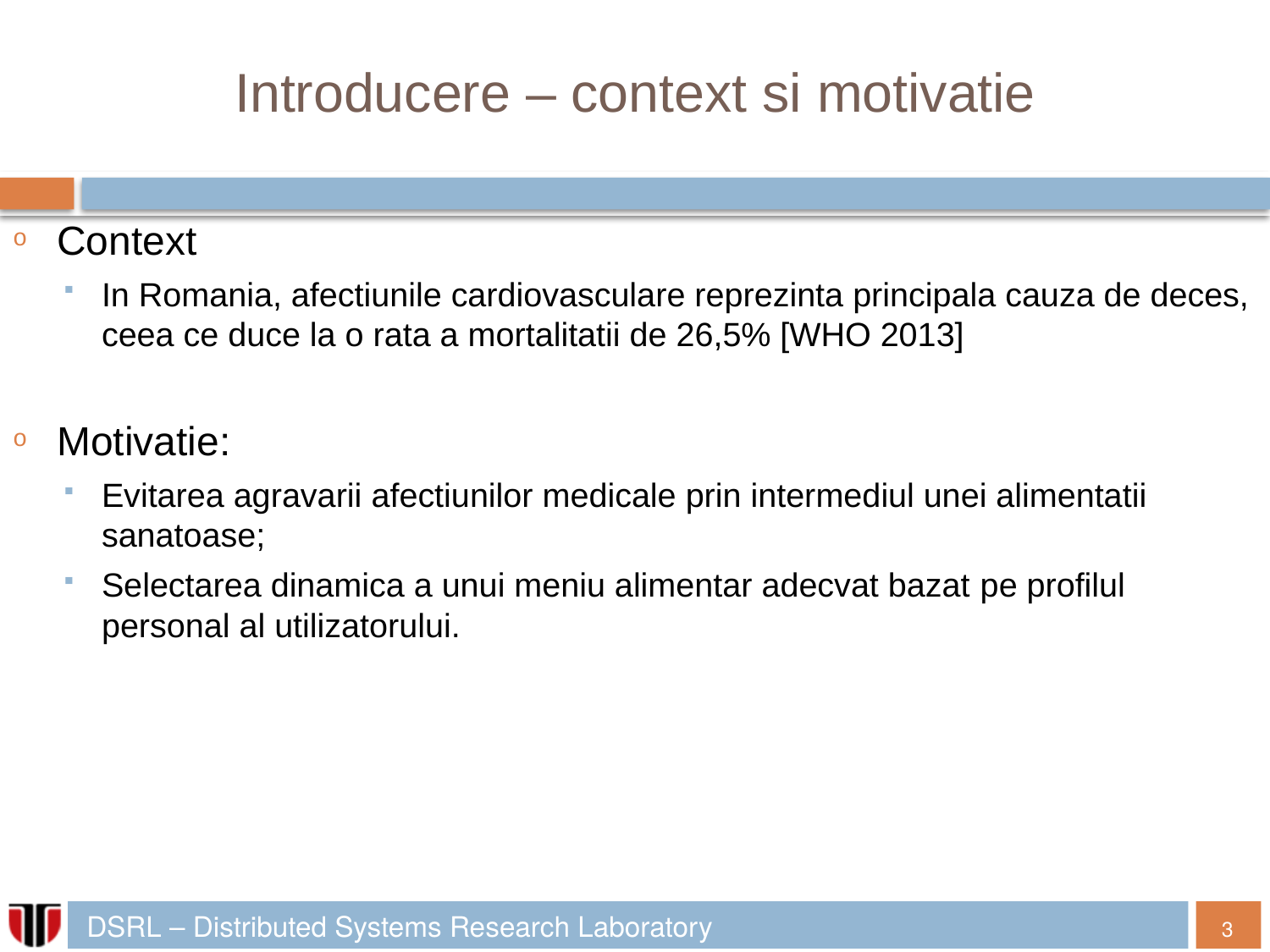

# Introducere – context si motivatie
Context
In Romania, afectiunile cardiovasculare reprezinta principala cauza de deces, ceea ce duce la o rata a mortalitatii de 26,5% [WHO 2013]

Motivatie:
Evitarea agravarii afectiunilor medicale prin intermediul unei alimentatii sanatoase;
Selectarea dinamica a unui meniu alimentar adecvat bazat pe profilul personal al utilizatorului.

3